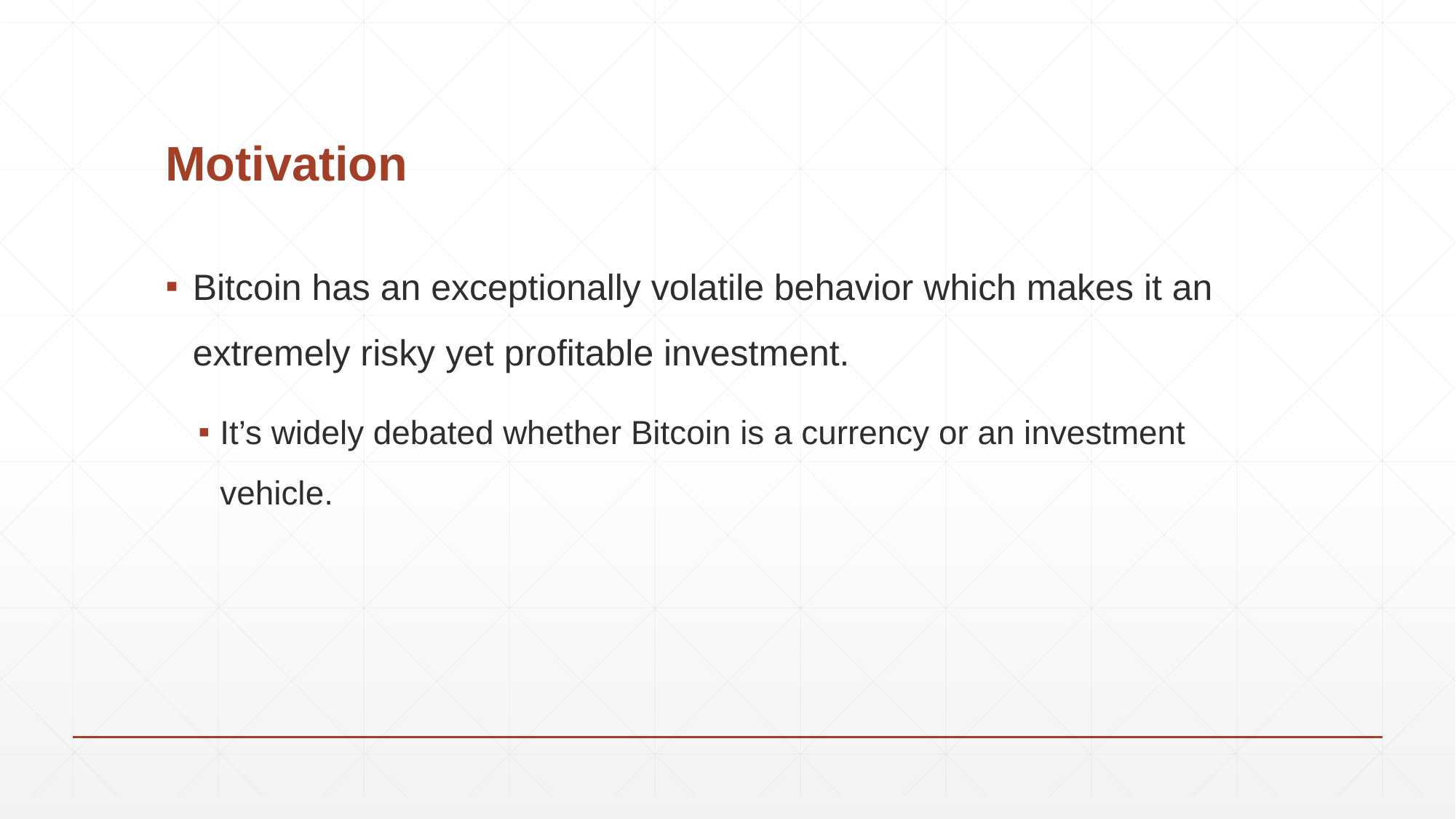

# Motivation
Bitcoin has an exceptionally volatile behavior which makes it an extremely risky yet profitable investment.
It’s widely debated whether Bitcoin is a currency or an investment vehicle.